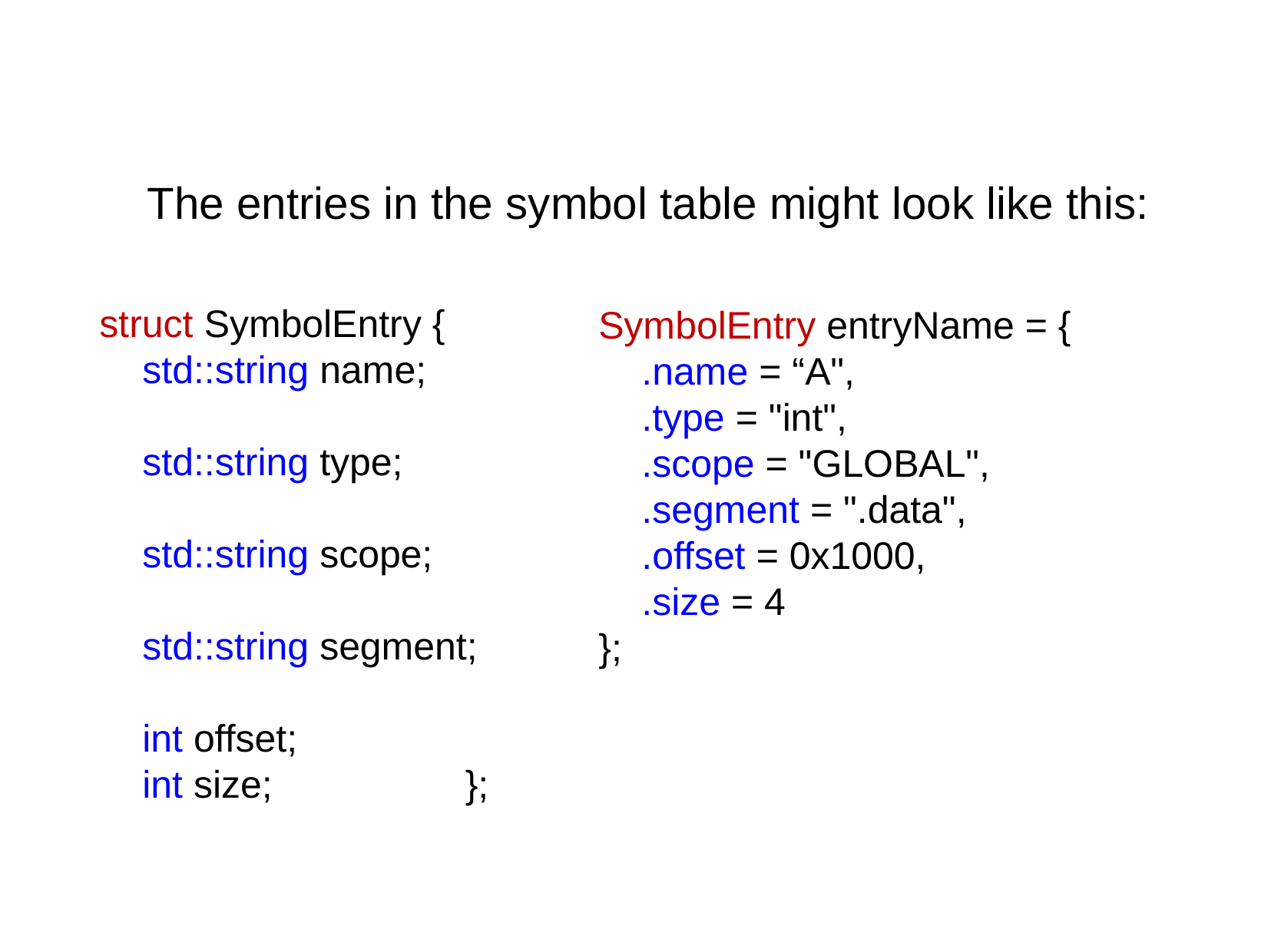

The entries in the symbol table might look like this:
struct SymbolEntry {
    std::string name;
    std::string type;
    std::string scope;
    std::string segment;
    int offset;
    int size;                  };
SymbolEntry entryName = {
    .name = “A",
    .type = "int",
    .scope = "GLOBAL",
    .segment = ".data",
    .offset = 0x1000,
    .size = 4
};